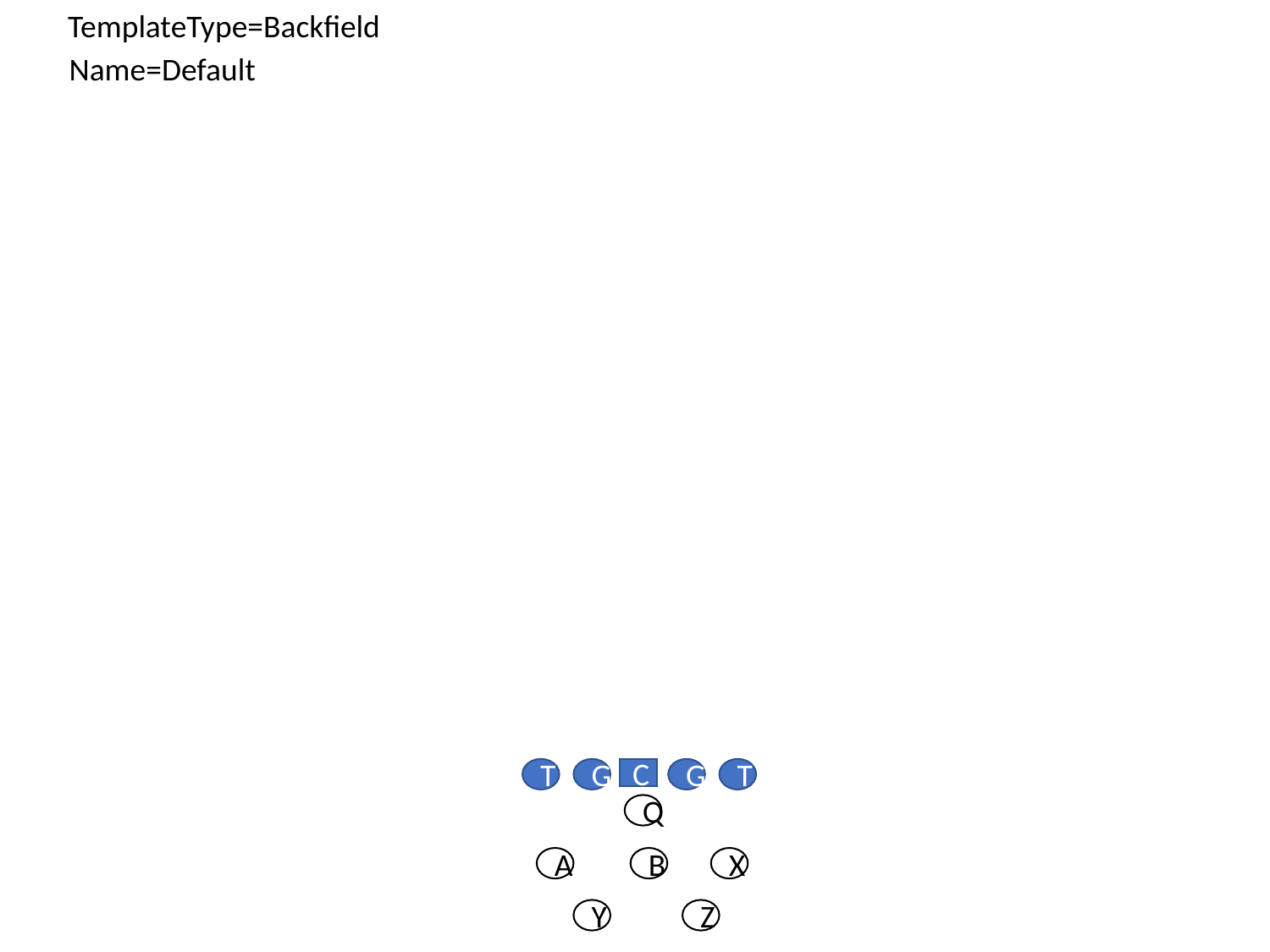

TemplateType=Backfield
Name=Default
T
G
C
G
T
Q
A
B
X
Y
Z